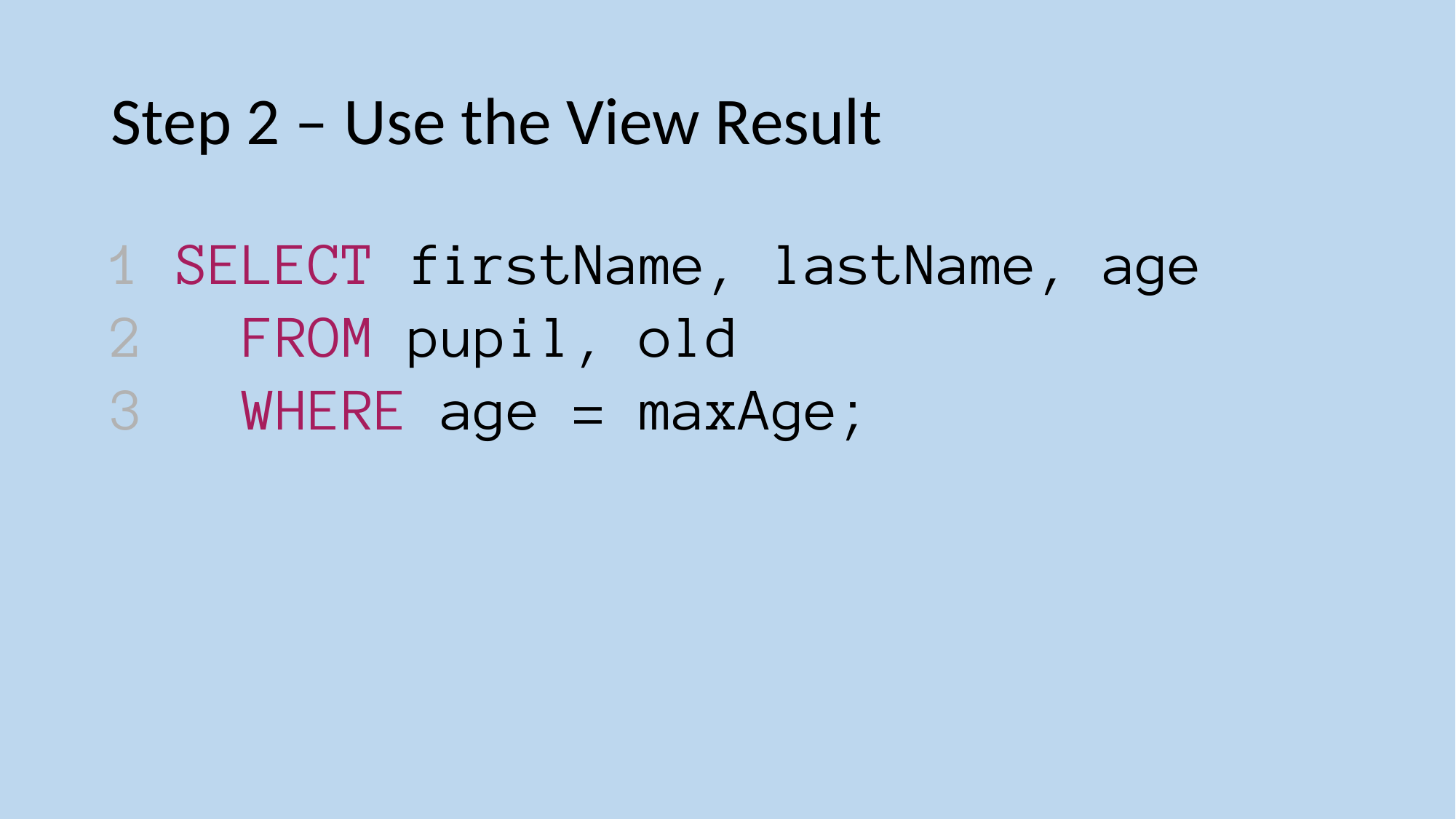

# Step 2 – Use the View Result
1 SELECT firstName, lastName, age
2   FROM pupil, old
3   WHERE age = maxAge;